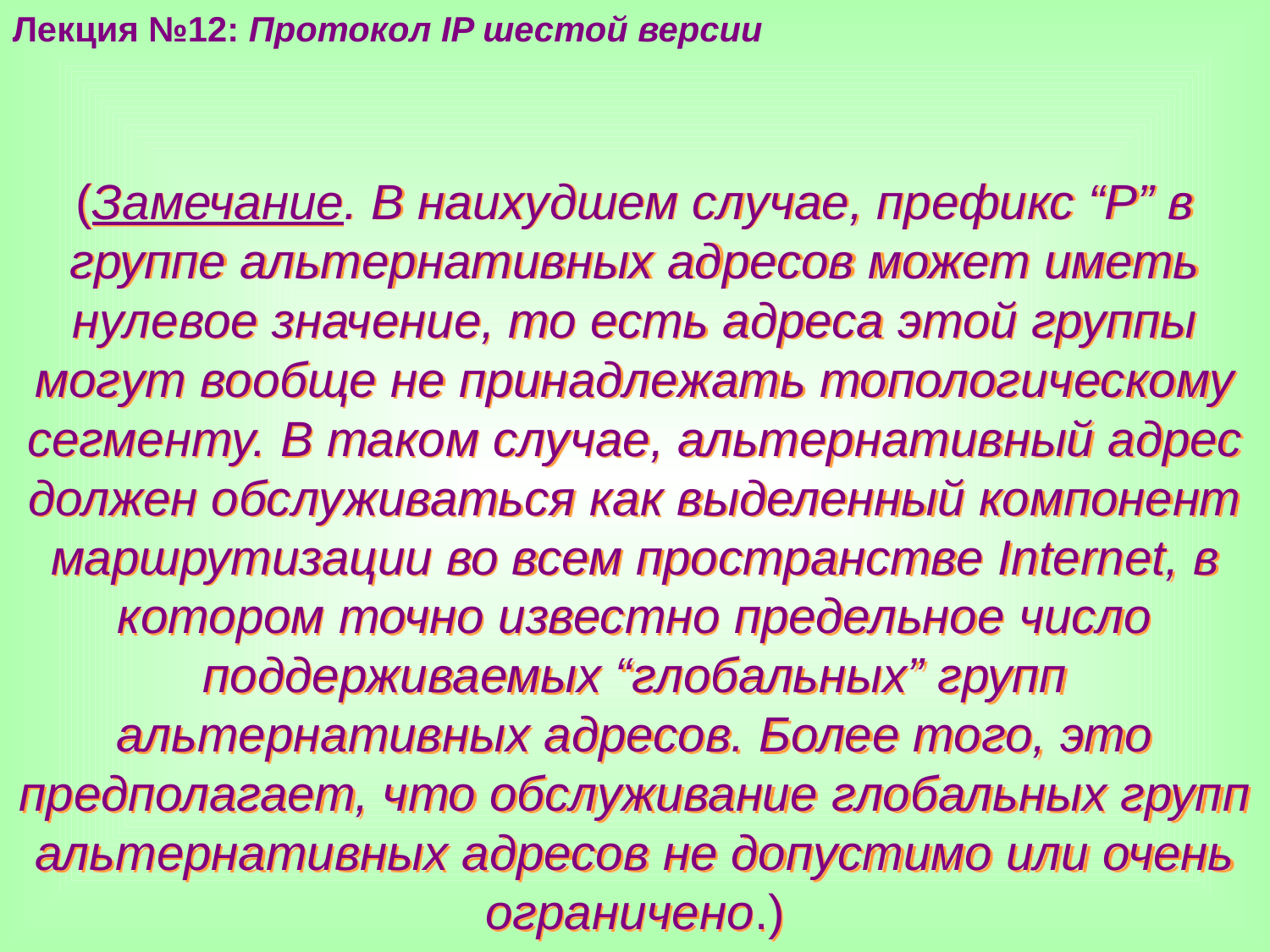

Лекция №12: Протокол IP шестой версии
(Замечание. В наихудшем случае, префикс “Р” в группе альтернативных адресов может иметь нулевое значение, то есть адреса этой группы могут вообще не принадлежать топологическому сегменту. В таком случае, альтернативный адрес должен обслуживаться как выделенный компонент маршрутизации во всем пространстве Internet, в котором точно известно предельное число поддерживаемых “глобальных” групп альтернативных адресов. Более того, это предполагает, что обслуживание глобальных групп альтернативных адресов не допустимо или очень ограничено.)